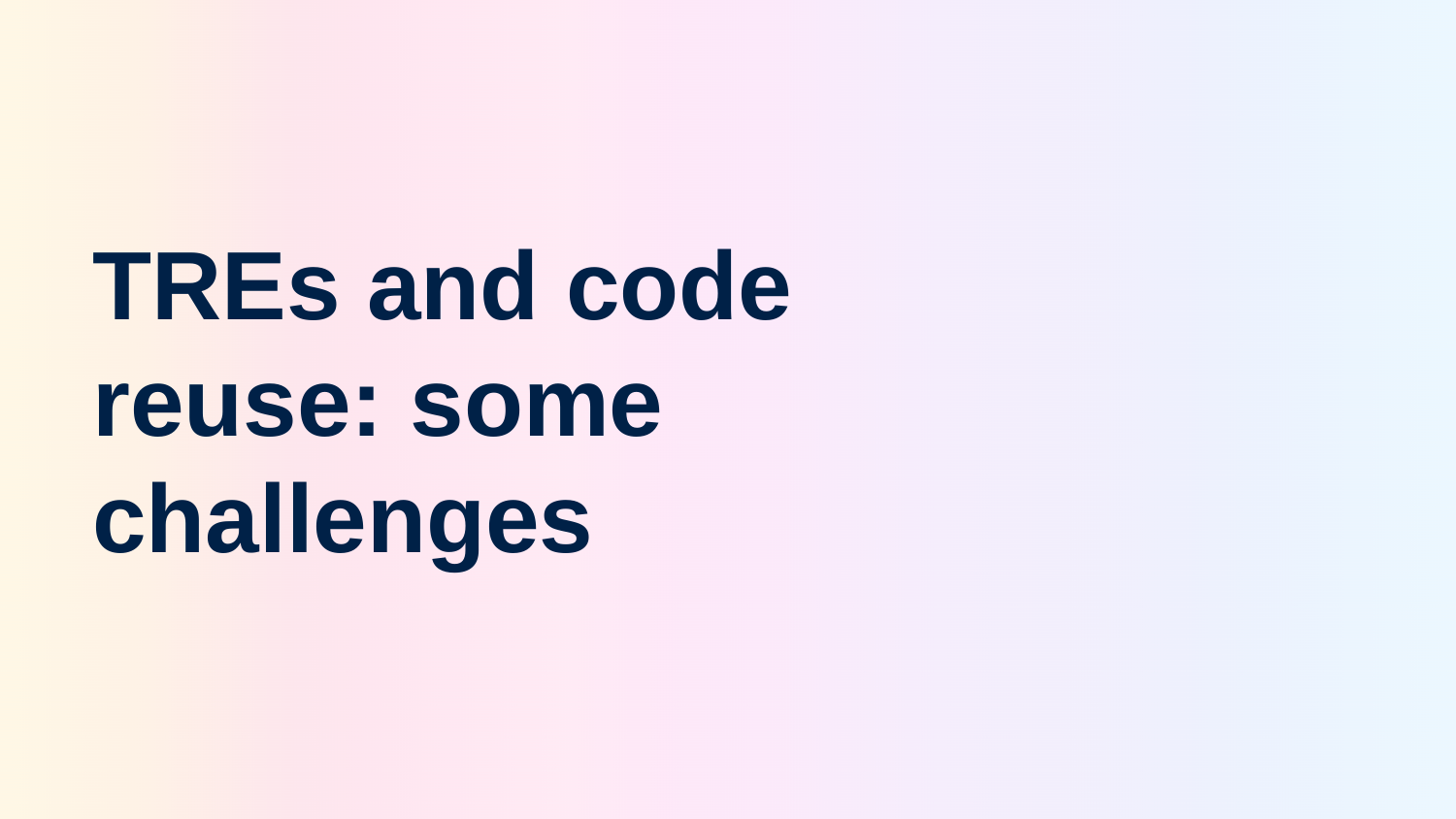

# TREs and code reuse: some challenges